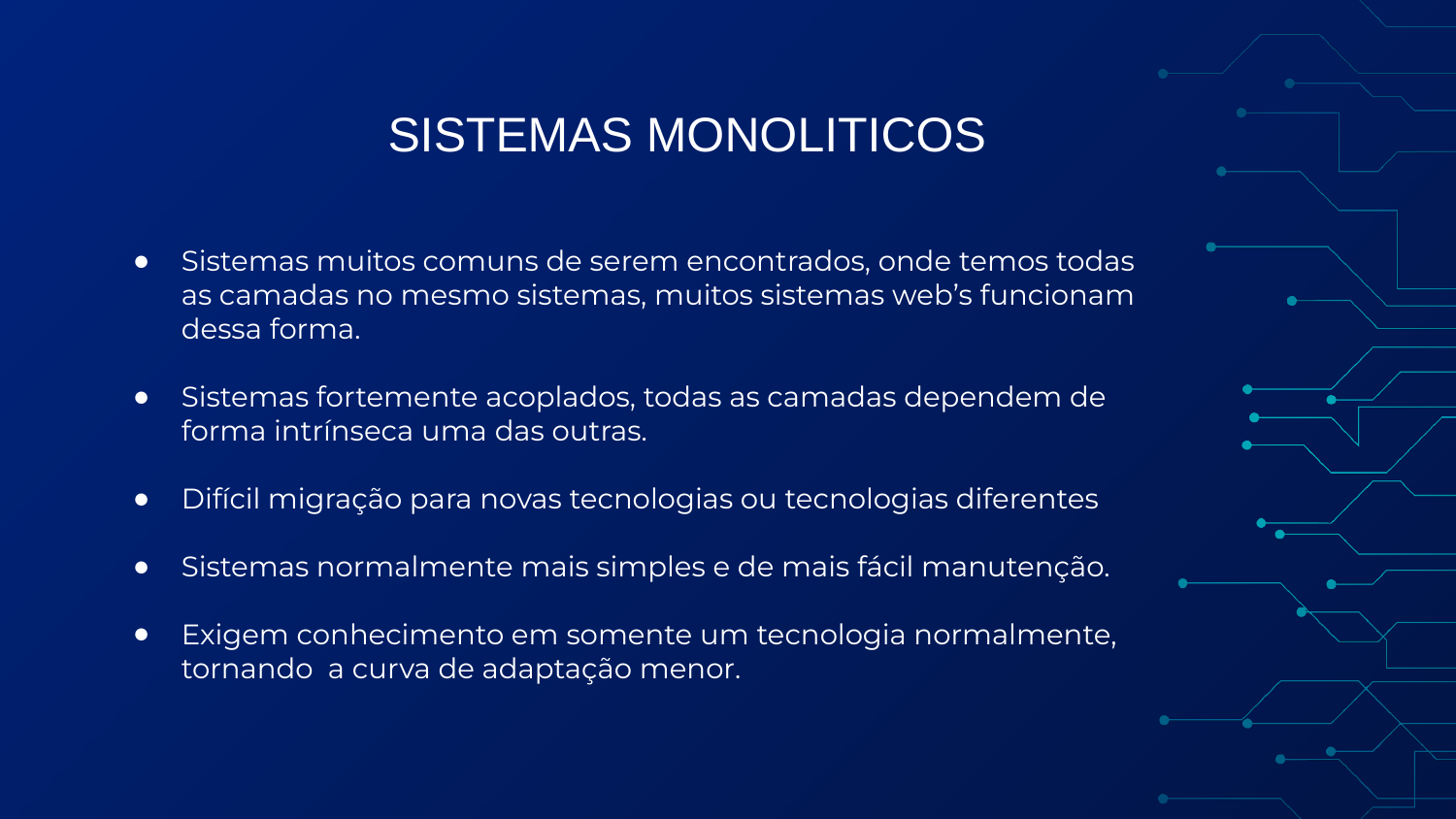

# SISTEMAS MONOLITICOS
Sistemas muitos comuns de serem encontrados, onde temos todas as camadas no mesmo sistemas, muitos sistemas web’s funcionam dessa forma.

Sistemas fortemente acoplados, todas as camadas dependem de forma intrínseca uma das outras.

Difícil migração para novas tecnologias ou tecnologias diferentes

Sistemas normalmente mais simples e de mais fácil manutenção.

Exigem conhecimento em somente um tecnologia normalmente, tornando  a curva de adaptação menor.